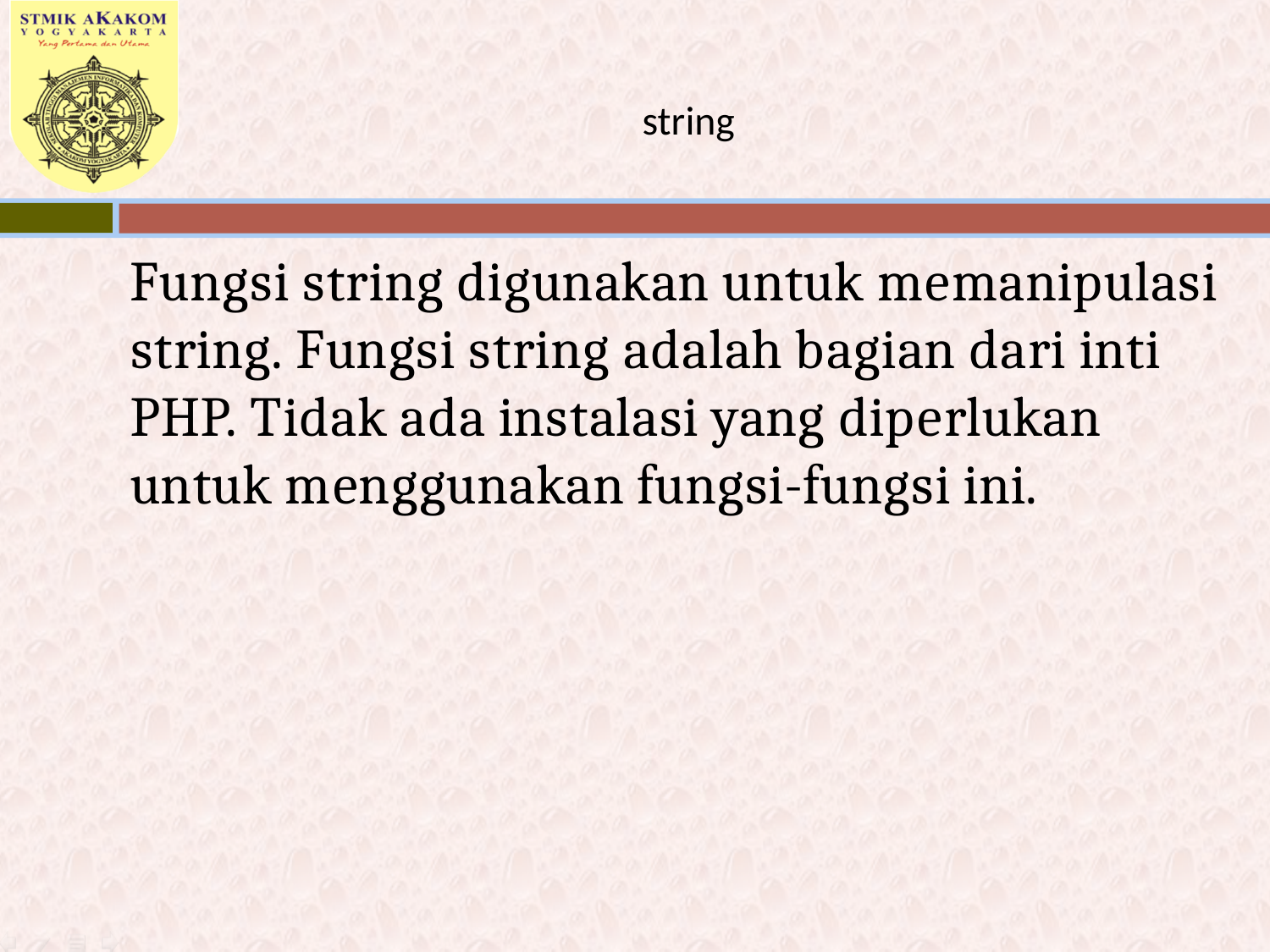

# string
Fungsi string digunakan untuk memanipulasi string. Fungsi string adalah bagian dari inti PHP. Tidak ada instalasi yang diperlukan untuk menggunakan fungsi-fungsi ini.